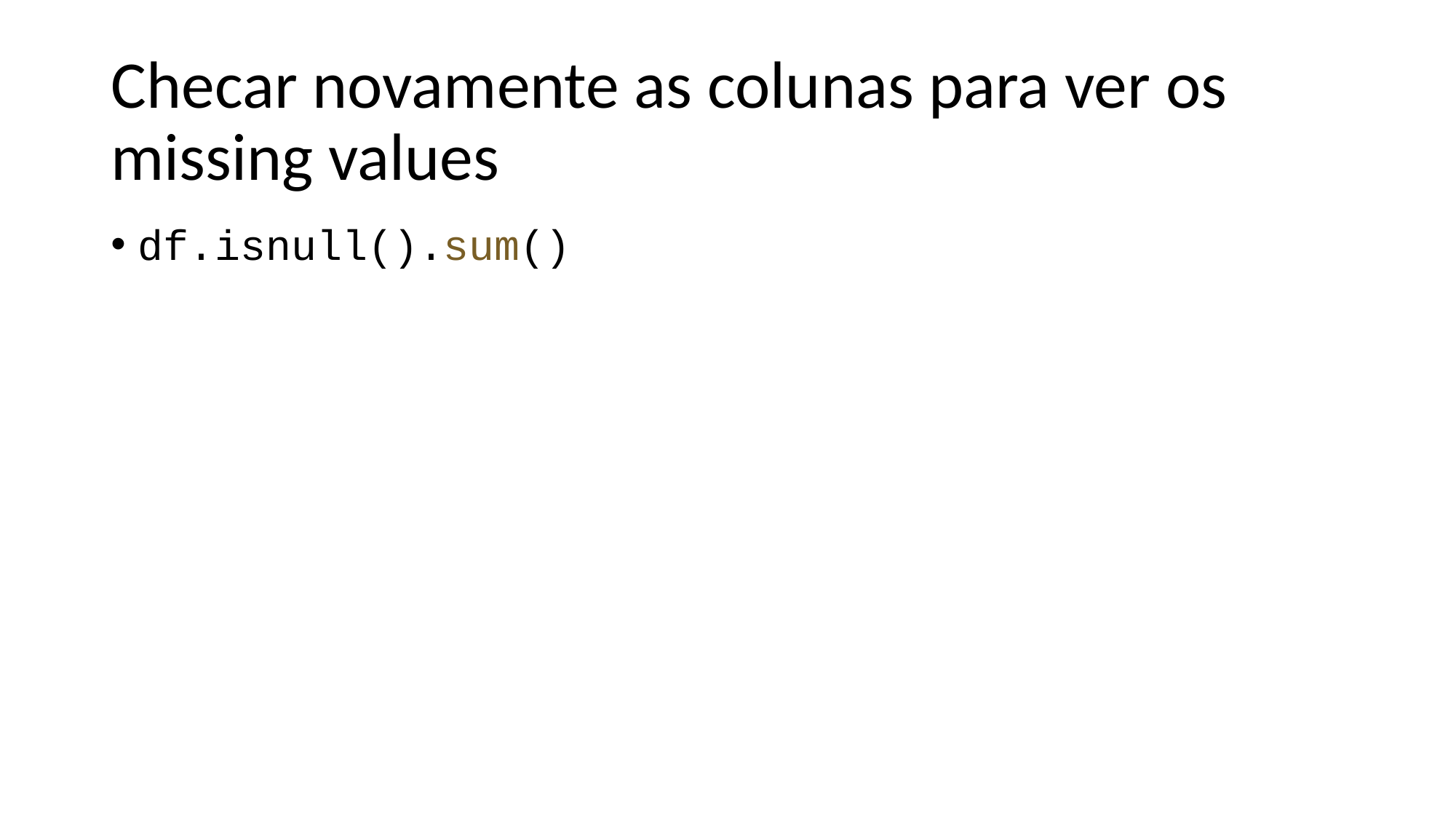

# Checar novamente as colunas para ver os missing values
df.isnull().sum()